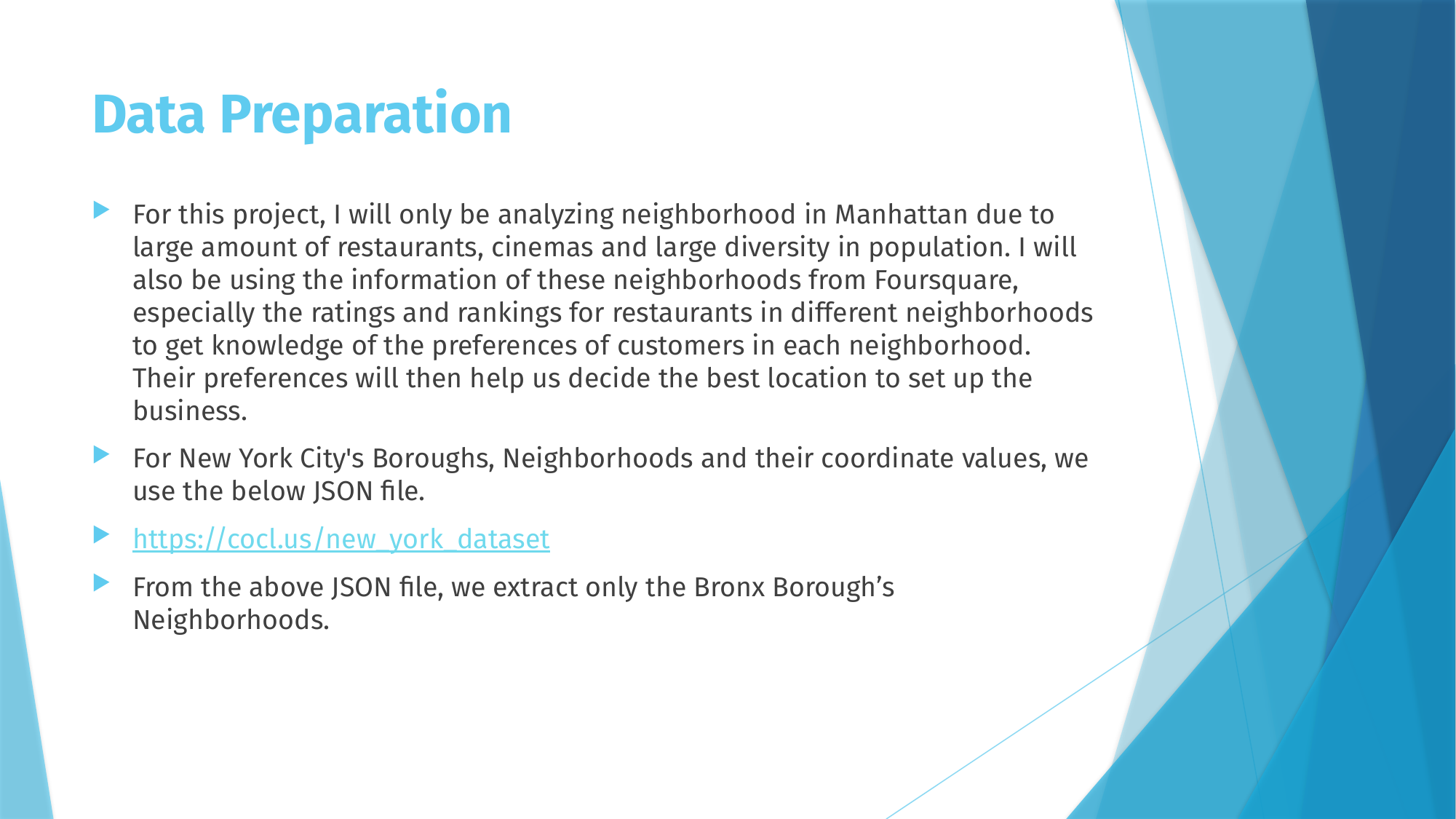

# Data Preparation
For this project, I will only be analyzing neighborhood in Manhattan due to large amount of restaurants, cinemas and large diversity in population. I will also be using the information of these neighborhoods from Foursquare, especially the ratings and rankings for restaurants in different neighborhoods to get knowledge of the preferences of customers in each neighborhood. Their preferences will then help us decide the best location to set up the business.
For New York City's Boroughs, Neighborhoods and their coordinate values, we use the below JSON file.
https://cocl.us/new_york_dataset
From the above JSON file, we extract only the Bronx Borough’s Neighborhoods.